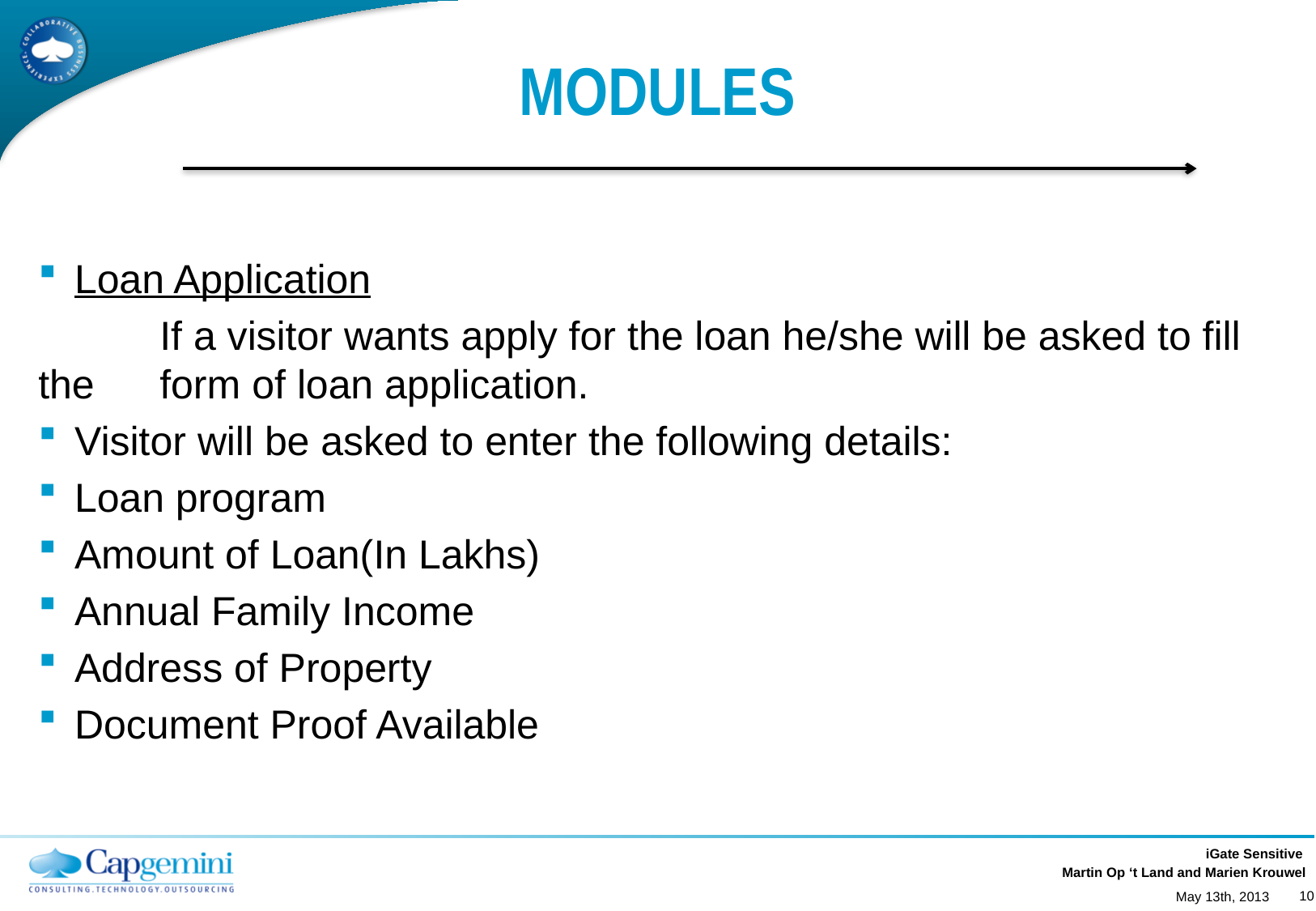

# MODULES

Loan Application
	If a visitor wants apply for the loan he/she will be asked to fill the 	form of loan application.
Visitor will be asked to enter the following details:
Loan program
Amount of Loan(In Lakhs)
Annual Family Income
Address of Property
Document Proof Available
iGate Sensitive
May 13th, 2013
10